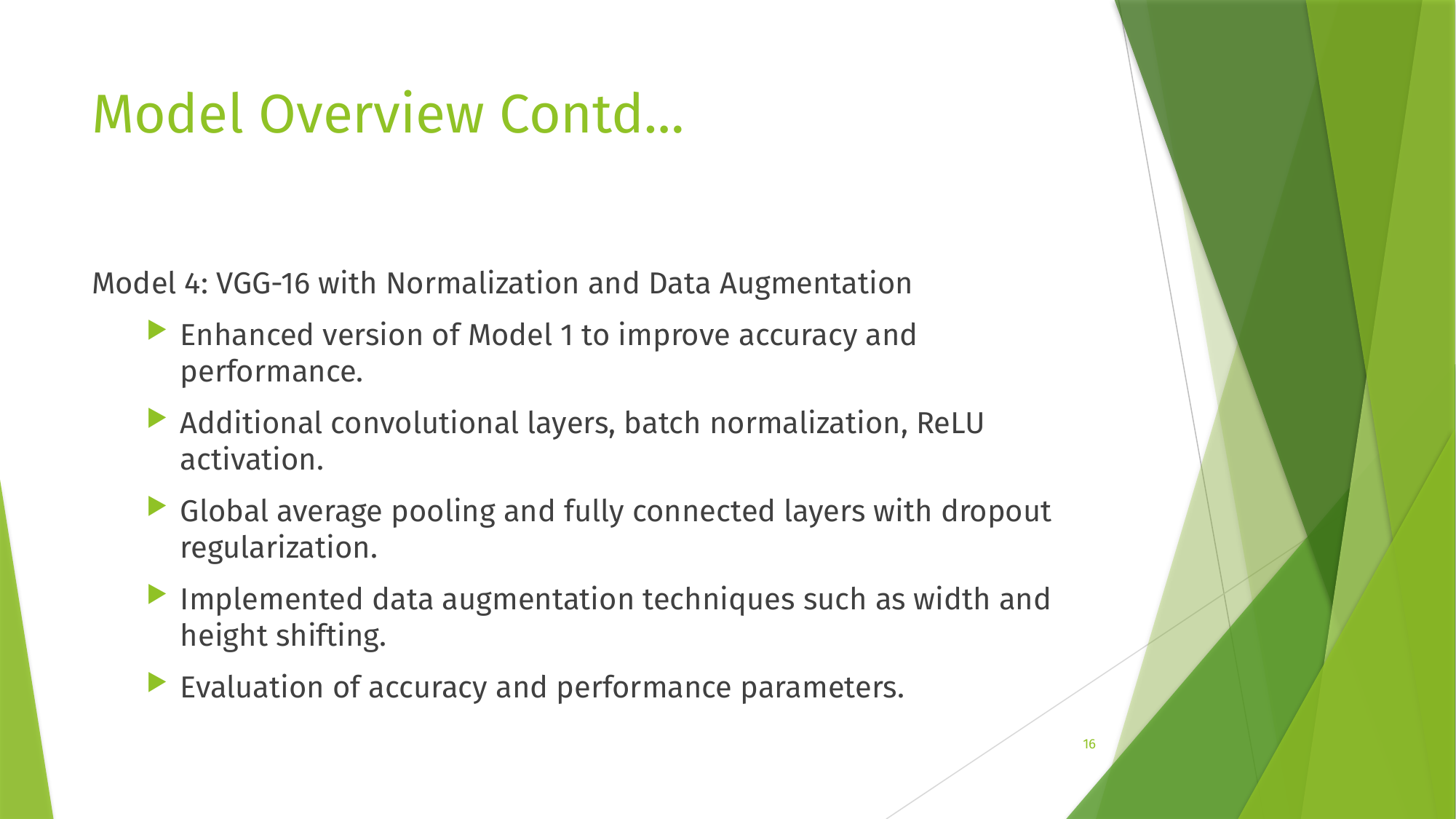

# Model Overview Contd…
Model 4: VGG-16 with Normalization and Data Augmentation
Enhanced version of Model 1 to improve accuracy and performance.
Additional convolutional layers, batch normalization, ReLU activation.
Global average pooling and fully connected layers with dropout regularization.
Implemented data augmentation techniques such as width and height shifting.
Evaluation of accuracy and performance parameters.
16